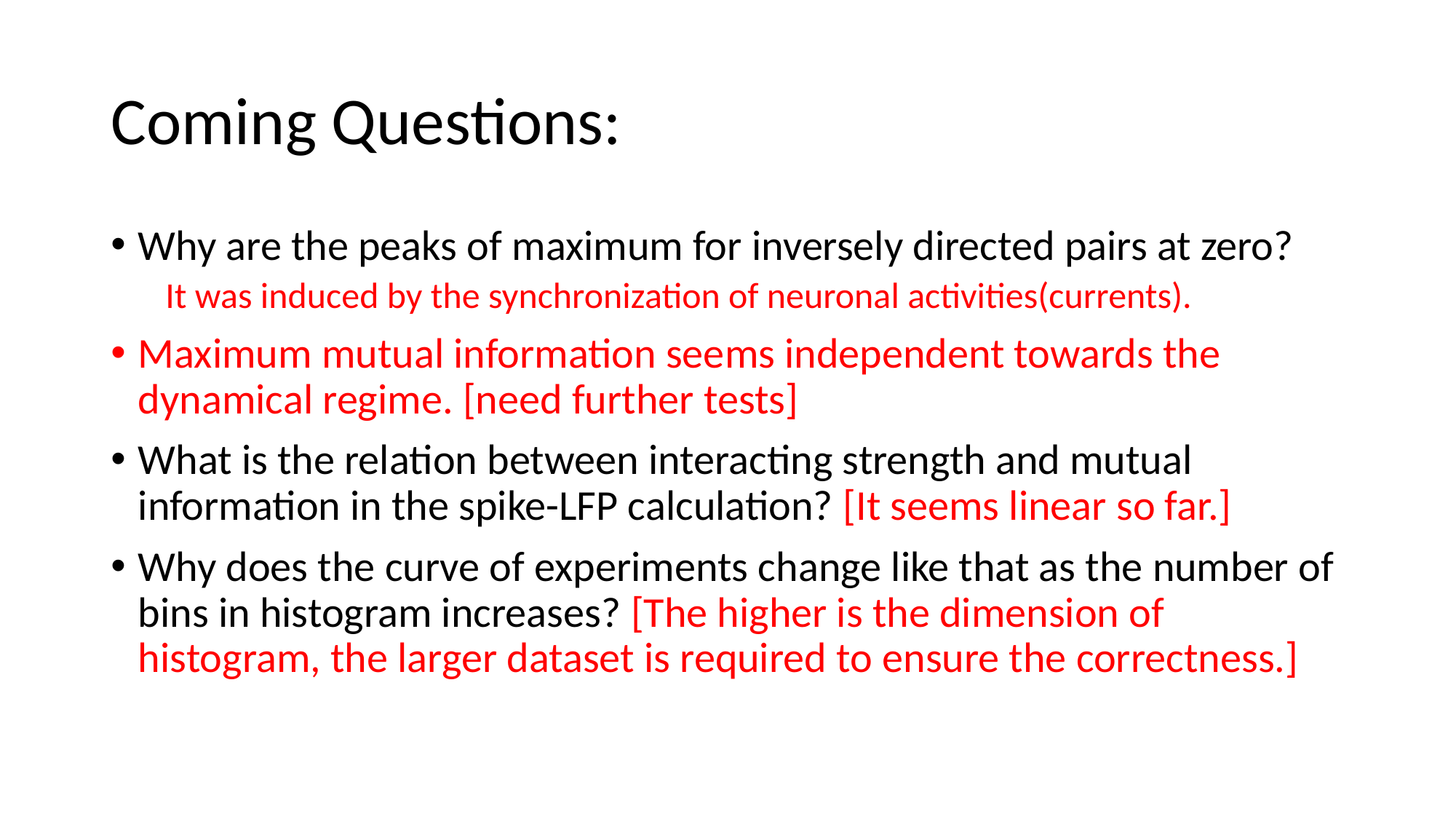

# Coming Questions:
Why are the peaks of maximum for inversely directed pairs at zero?
It was induced by the synchronization of neuronal activities(currents).
Maximum mutual information seems independent towards the dynamical regime. [need further tests]
What is the relation between interacting strength and mutual information in the spike-LFP calculation? [It seems linear so far.]
Why does the curve of experiments change like that as the number of bins in histogram increases? [The higher is the dimension of histogram, the larger dataset is required to ensure the correctness.]